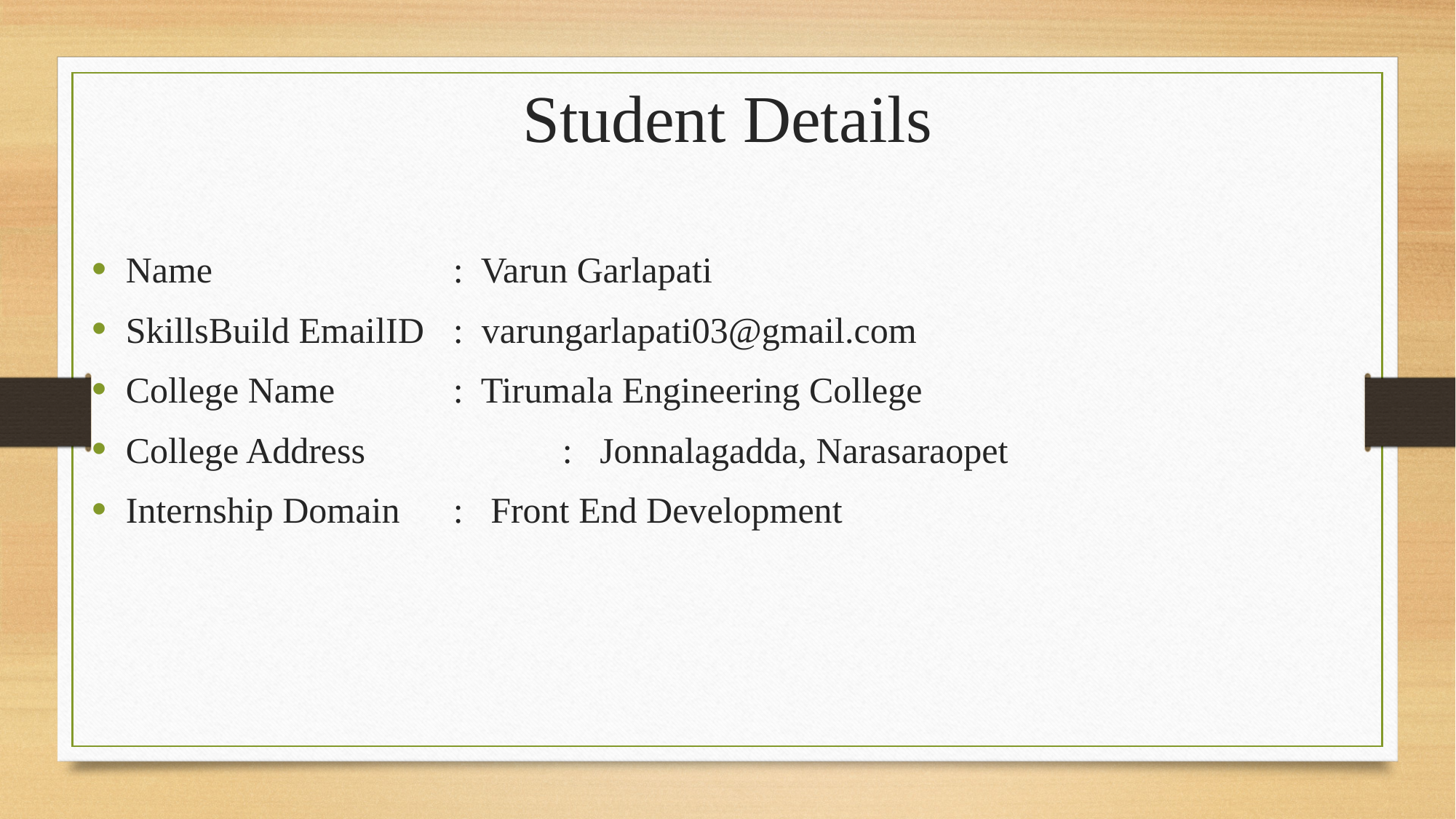

# Student Details
Name                         	:  Varun Garlapati
SkillsBuild EmailID   	:  varungarlapati03@gmail.com
College Name          	:  Tirumala Engineering College
College Address           	:   Jonnalagadda, Narasaraopet
Internship Domain   	:   Front End Development